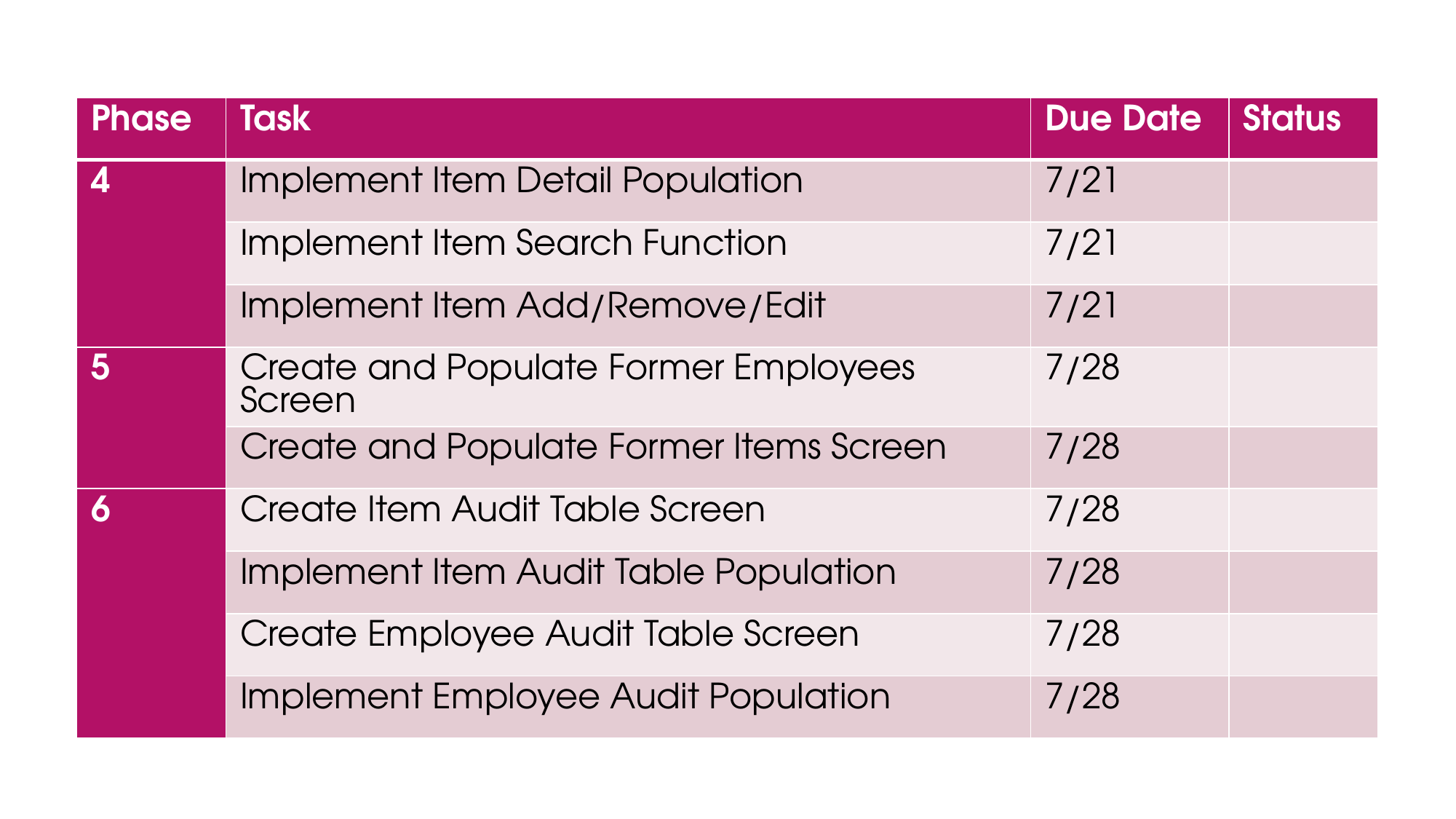

| Phase | Task | Due Date | Status |
| --- | --- | --- | --- |
| 4 | Implement Item Detail Population | 7/21 |  |
|  | Implement Item Search Function | 7/21 |  |
|  | Implement Item Add/Remove/Edit | 7/21 |  |
| 5 | Create and Populate Former Employees Screen | 7/28 |  |
|  | Create and Populate Former Items Screen | 7/28 |  |
| 6 | Create Item Audit Table Screen | 7/28 |  |
|  | Implement Item Audit Table Population | 7/28 |  |
|  | Create Employee Audit Table Screen | 7/28 |  |
|  | Implement Employee Audit Population | 7/28 |  |